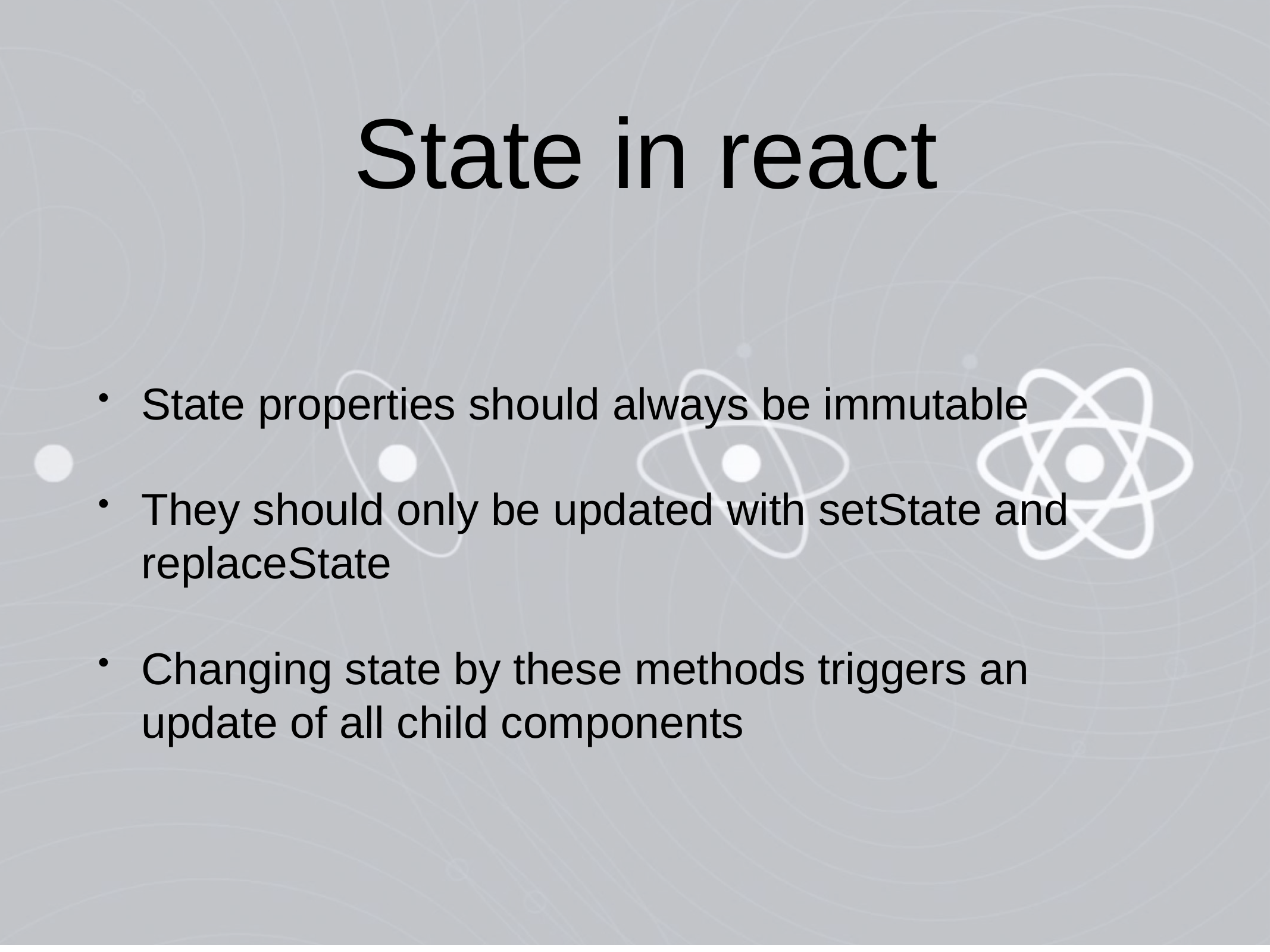

# State in react
State properties should always be immutable
They should only be updated with setState and replaceState
Changing state by these methods triggers an update of all child components